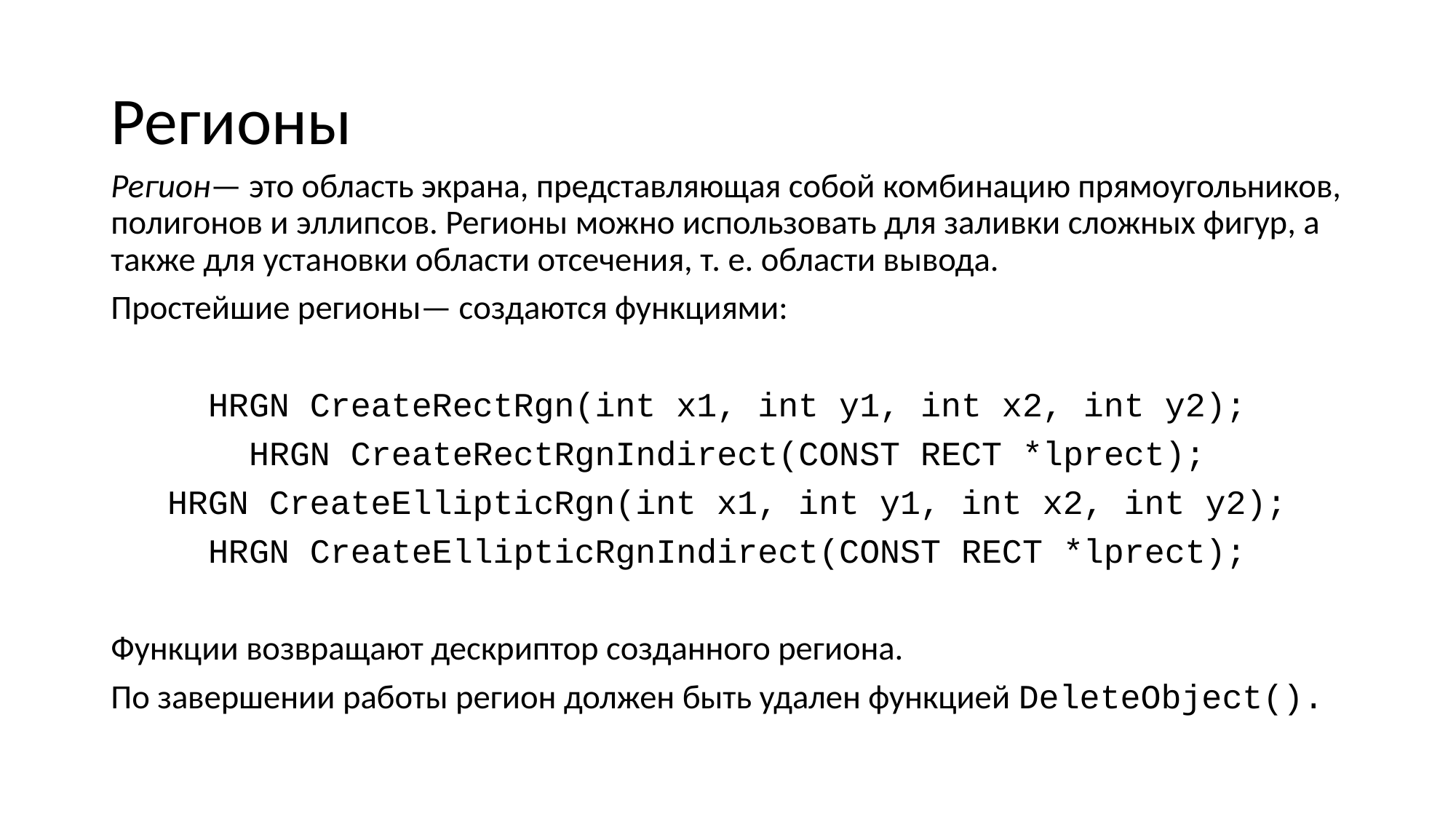

# Регионы
Регион— это область экрана, представляющая собой комбинацию прямоугольников, полигонов и эллипсов. Регионы можно использовать для заливки сложных фигур, а также для установки области отсечения, т. е. области вывода.
Простейшие регионы— создаются функциями:

HRGN CreateRectRgn(int x1, int y1, int x2, int y2);
HRGN CreateRectRgnIndirect(CONST RECT *lprect);
HRGN CreateEllipticRgn(int x1, int y1, int x2, int y2);
HRGN CreateEllipticRgnIndirect(CONST RECT *lprect);

Функции возвращают дескриптор созданного региона.
По завершении работы регион должен быть удален функцией DeleteObject().